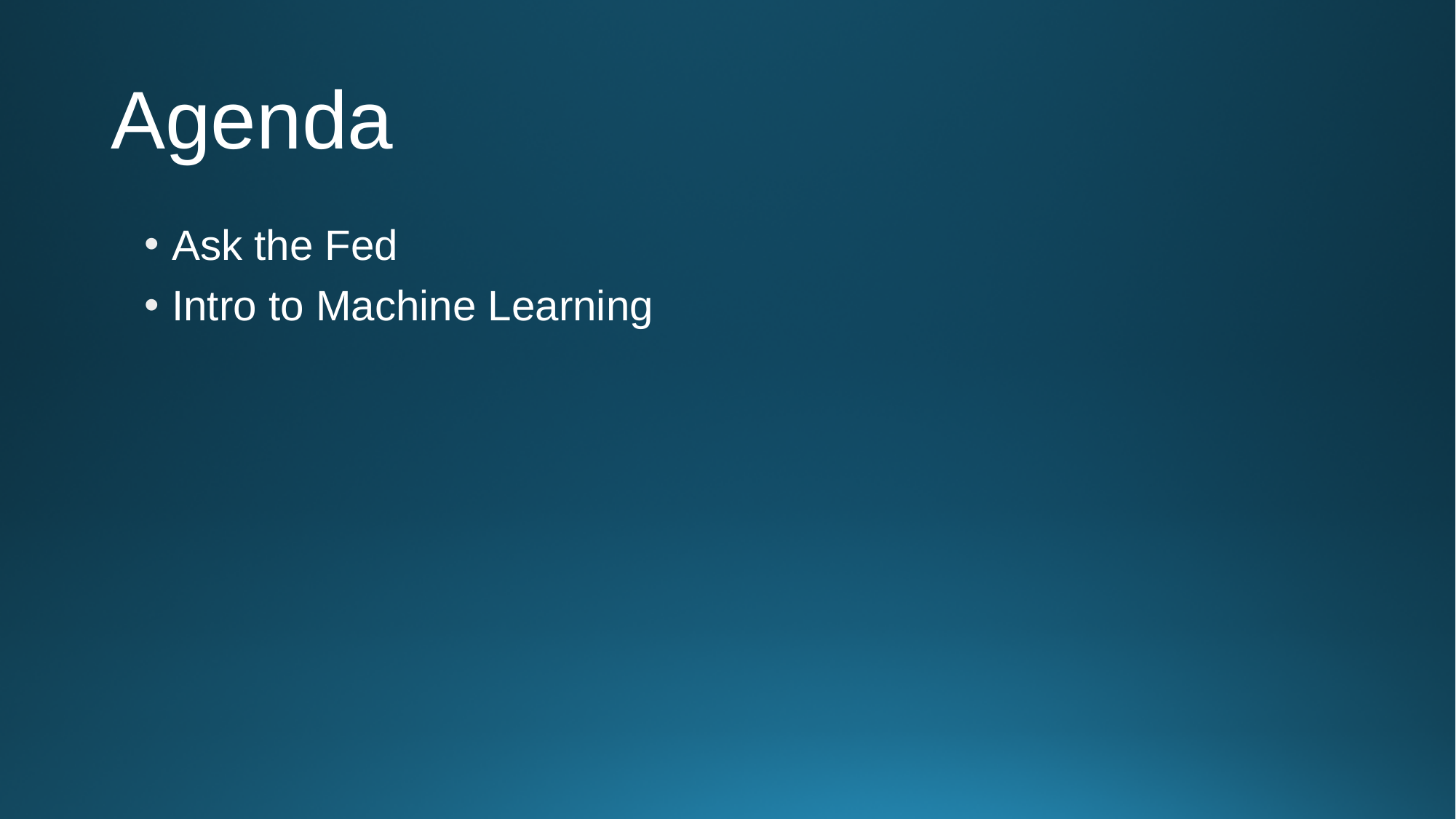

# Agenda
Ask the Fed
Intro to Machine Learning